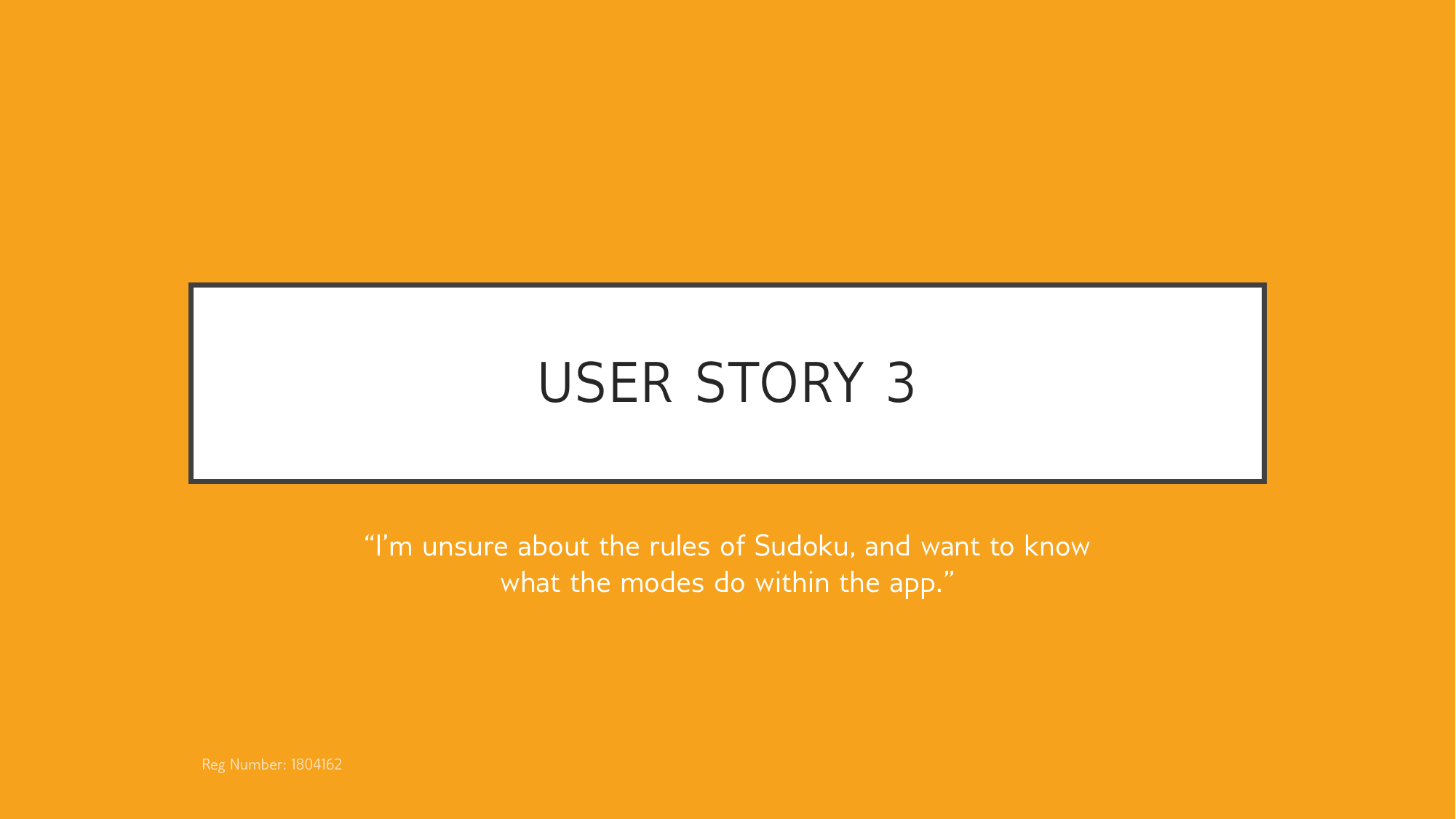

# User Story 3
“I’m unsure about the rules of Sudoku, and want to know what the modes do within the app.”
Reg Number: 1804162